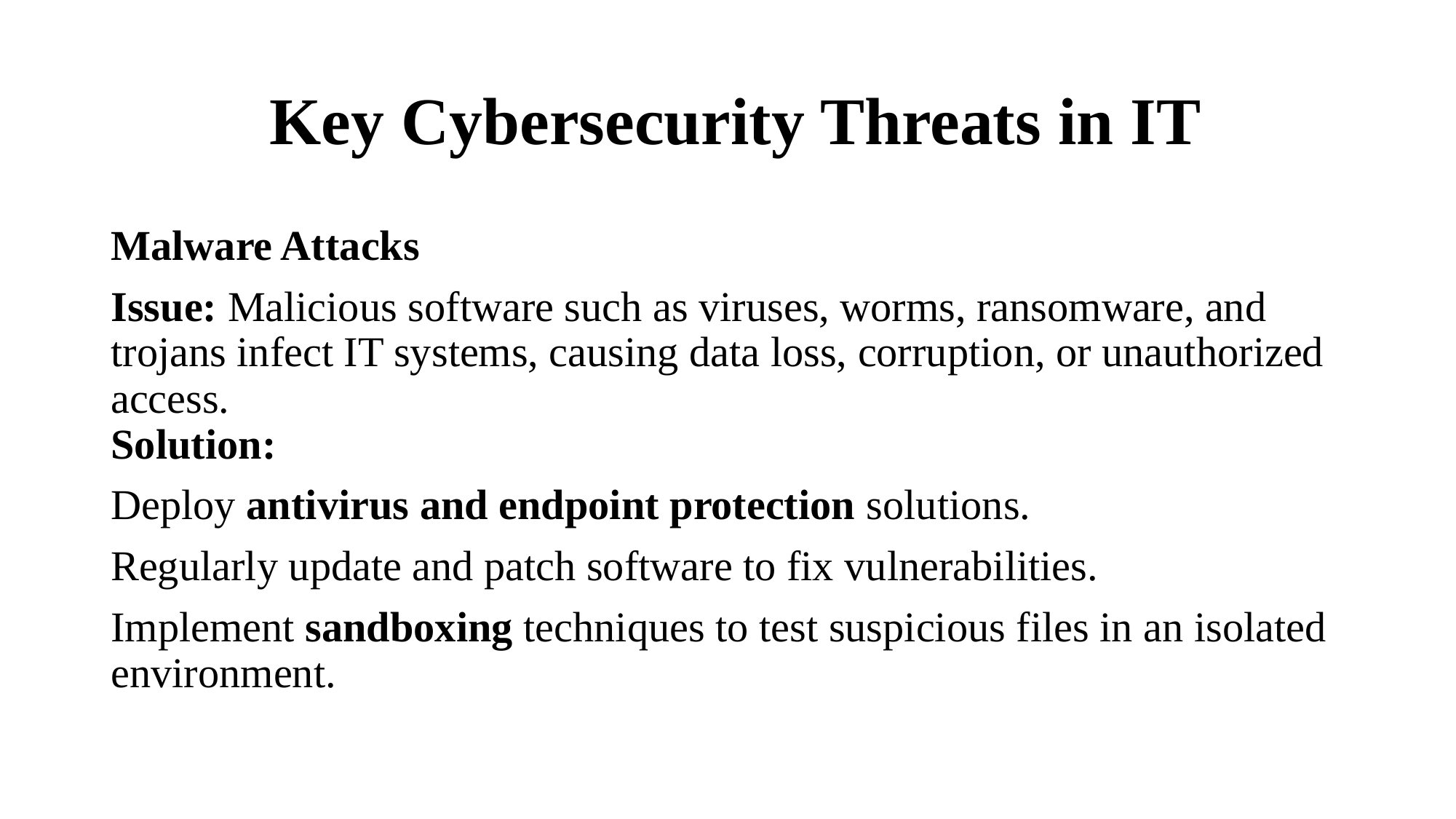

# Key Cybersecurity Threats in IT
Malware Attacks
Issue: Malicious software such as viruses, worms, ransomware, and trojans infect IT systems, causing data loss, corruption, or unauthorized access.
Solution:
Deploy antivirus and endpoint protection solutions.
Regularly update and patch software to fix vulnerabilities.
Implement sandboxing techniques to test suspicious files in an isolated environment.